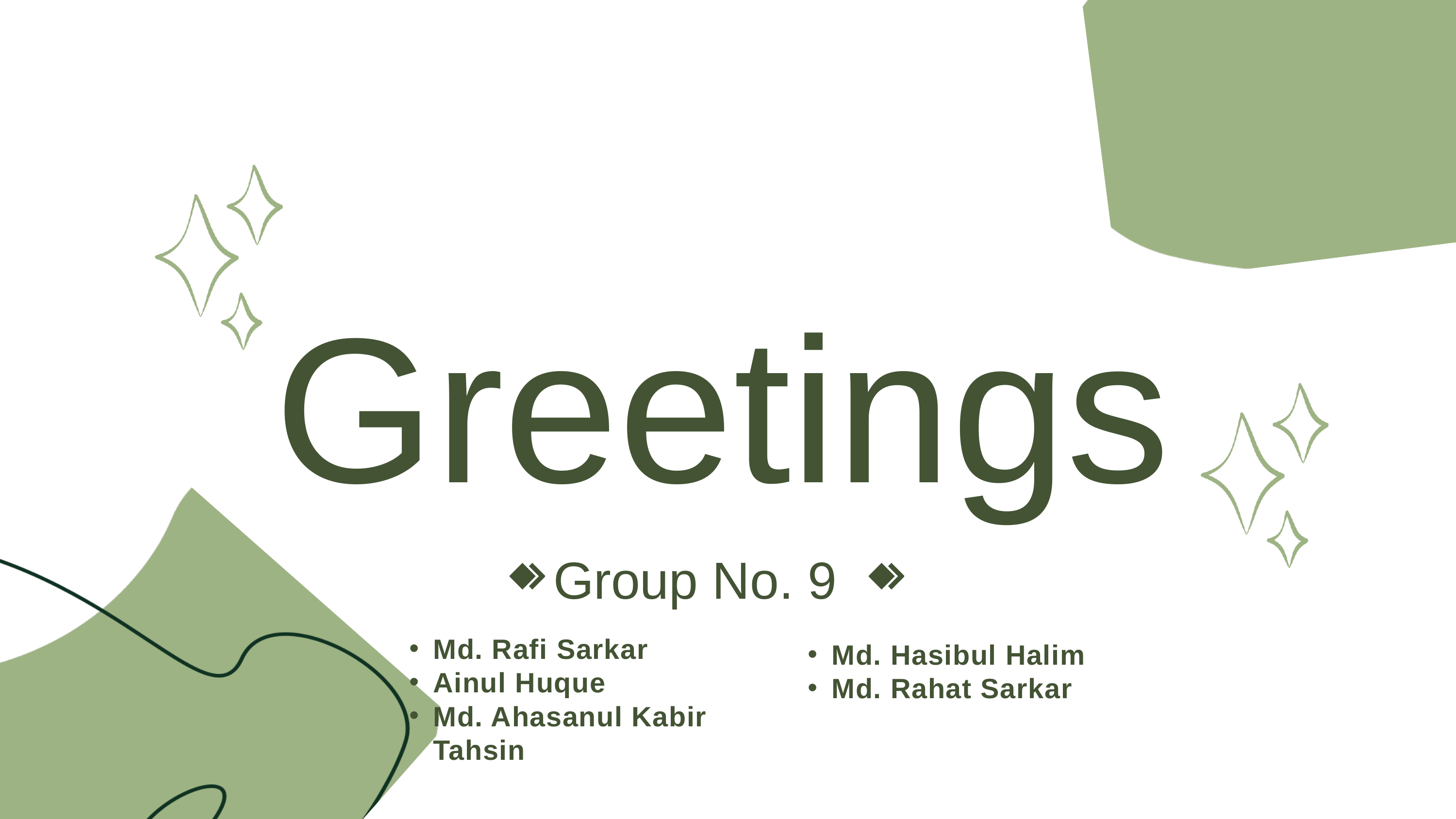

Greetings

Group No. 9

Md. Rafi Sarkar
Ainul Huque
Md. Ahasanul Kabir Tahsin
Md. Hasibul Halim
Md. Rahat Sarkar